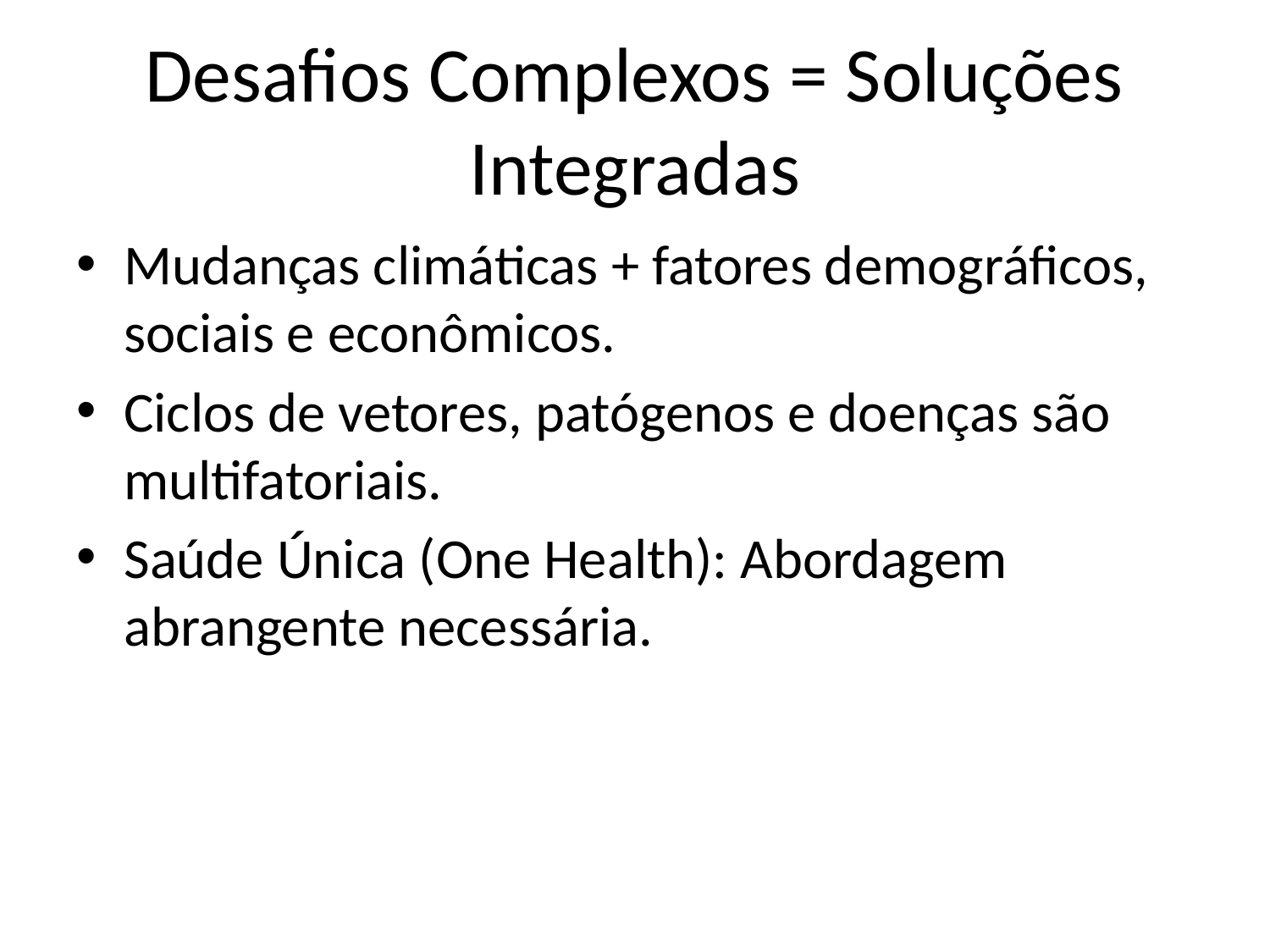

# Desafios Complexos = Soluções Integradas
Mudanças climáticas + fatores demográficos, sociais e econômicos.
Ciclos de vetores, patógenos e doenças são multifatoriais.
Saúde Única (One Health): Abordagem abrangente necessária.